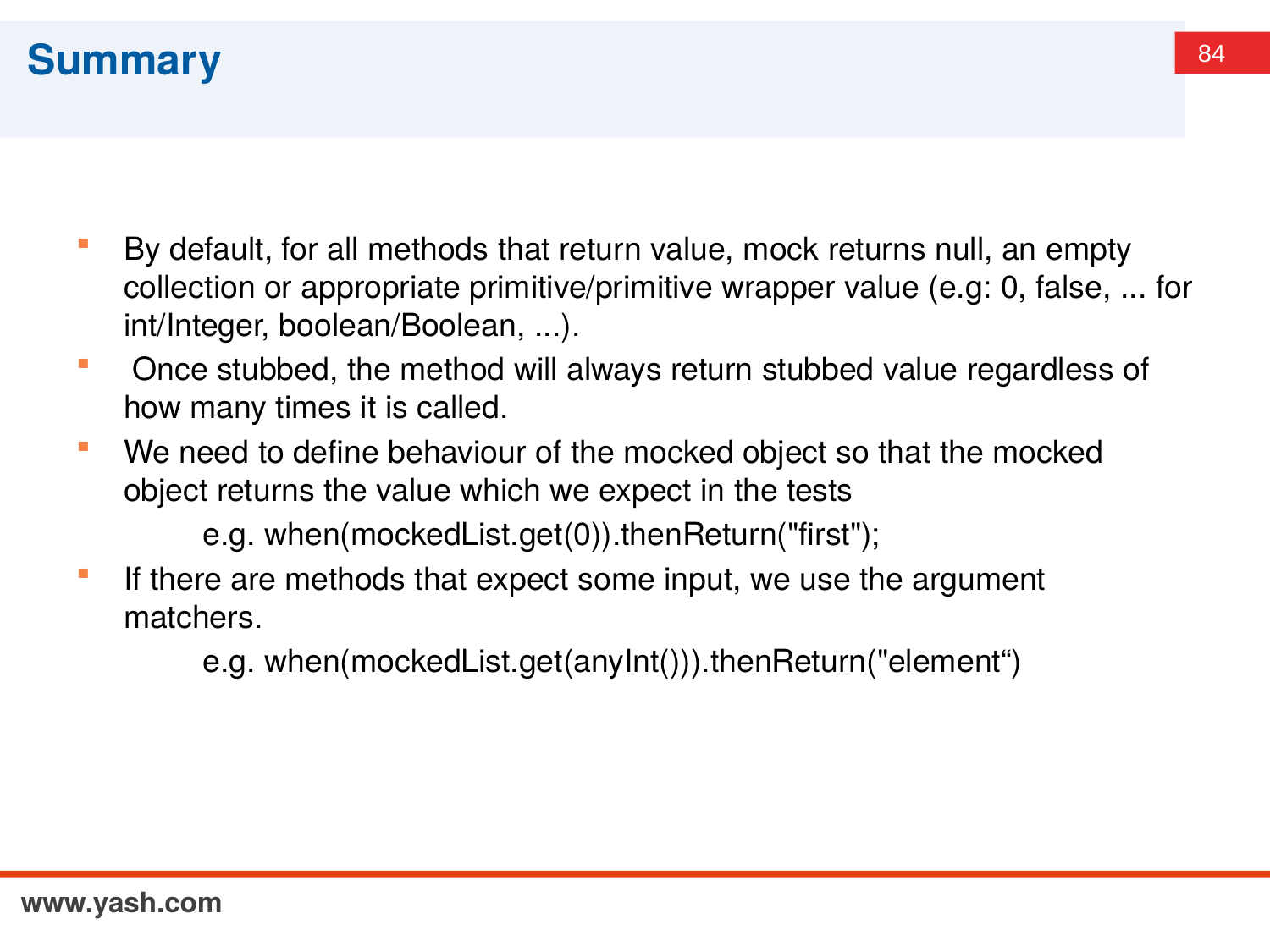

# Summary
By default, for all methods that return value, mock returns null, an empty collection or appropriate primitive/primitive wrapper value (e.g: 0, false, ... for int/Integer, boolean/Boolean, ...).
 Once stubbed, the method will always return stubbed value regardless of how many times it is called.
We need to define behaviour of the mocked object so that the mocked object returns the value which we expect in the tests
 	e.g. when(mockedList.get(0)).thenReturn("first");
If there are methods that expect some input, we use the argument matchers.
	e.g. when(mockedList.get(anyInt())).thenReturn("element“)